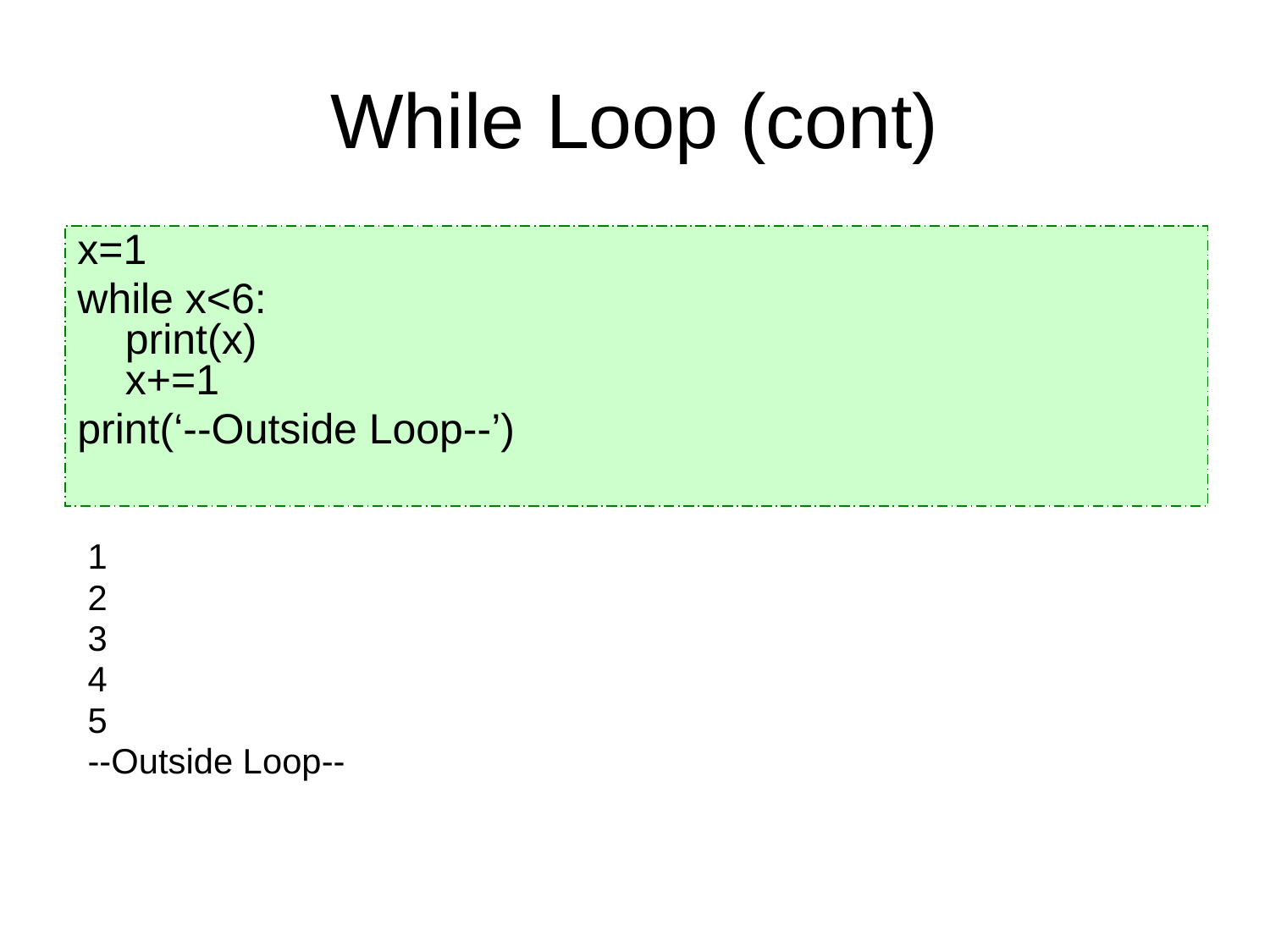

# While Loop (cont)
x=1
while x<6:
print(x)
x+=1
print(‘--Outside Loop--’)
1
2
3
4
5
--Outside Loop--